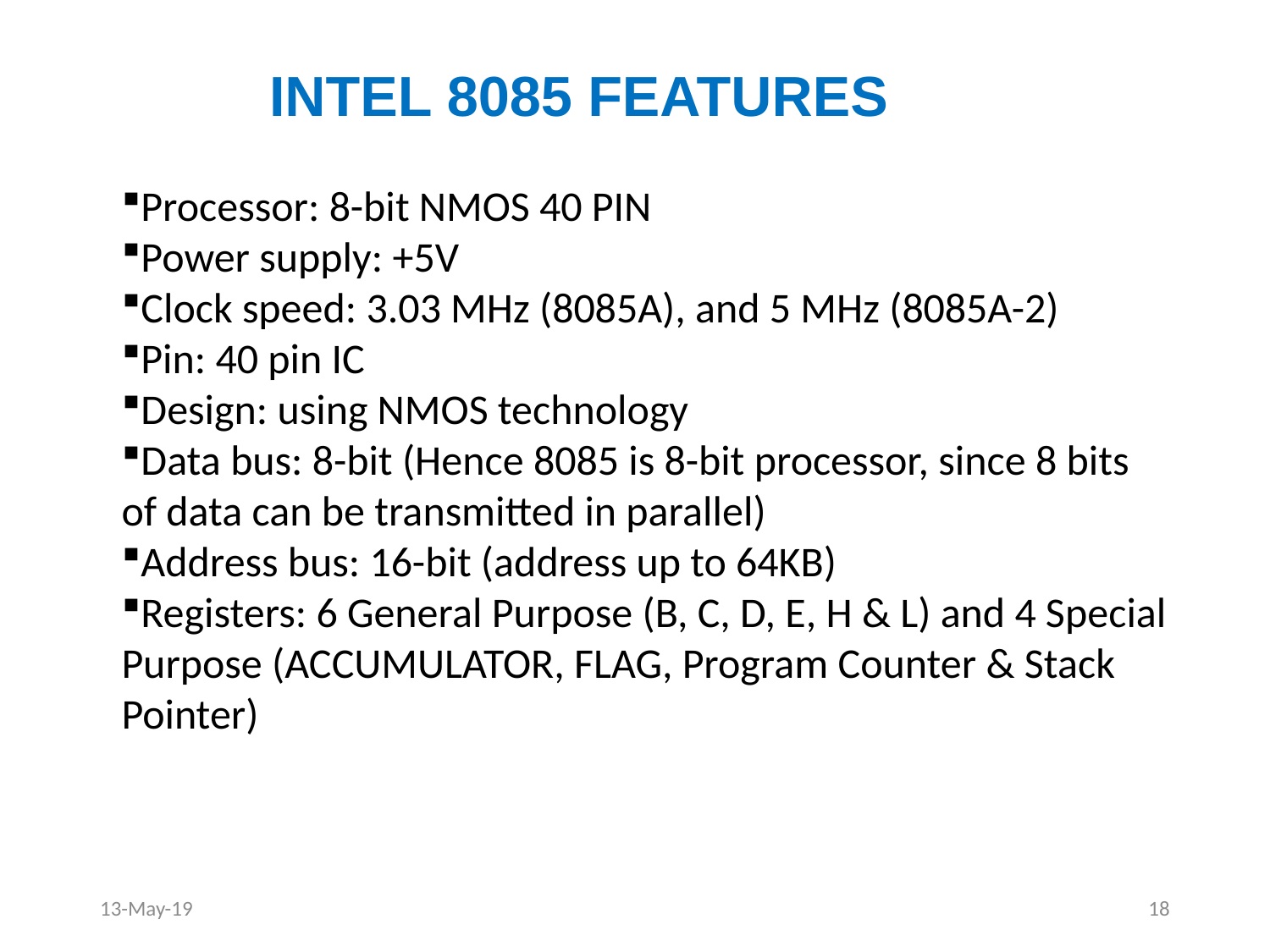

Intel 8085 Features
Processor: 8-bit NMOS 40 PIN
Power supply: +5V
Clock speed: 3.03 MHz (8085A), and 5 MHz (8085A-2)
Pin: 40 pin IC
Design: using NMOS technology
Data bus: 8-bit (Hence 8085 is 8-bit processor, since 8 bits of data can be transmitted in parallel)
Address bus: 16-bit (address up to 64KB)
Registers: 6 General Purpose (B, C, D, E, H & L) and 4 Special Purpose (ACCUMULATOR, FLAG, Program Counter & Stack Pointer)
13-May-19
18